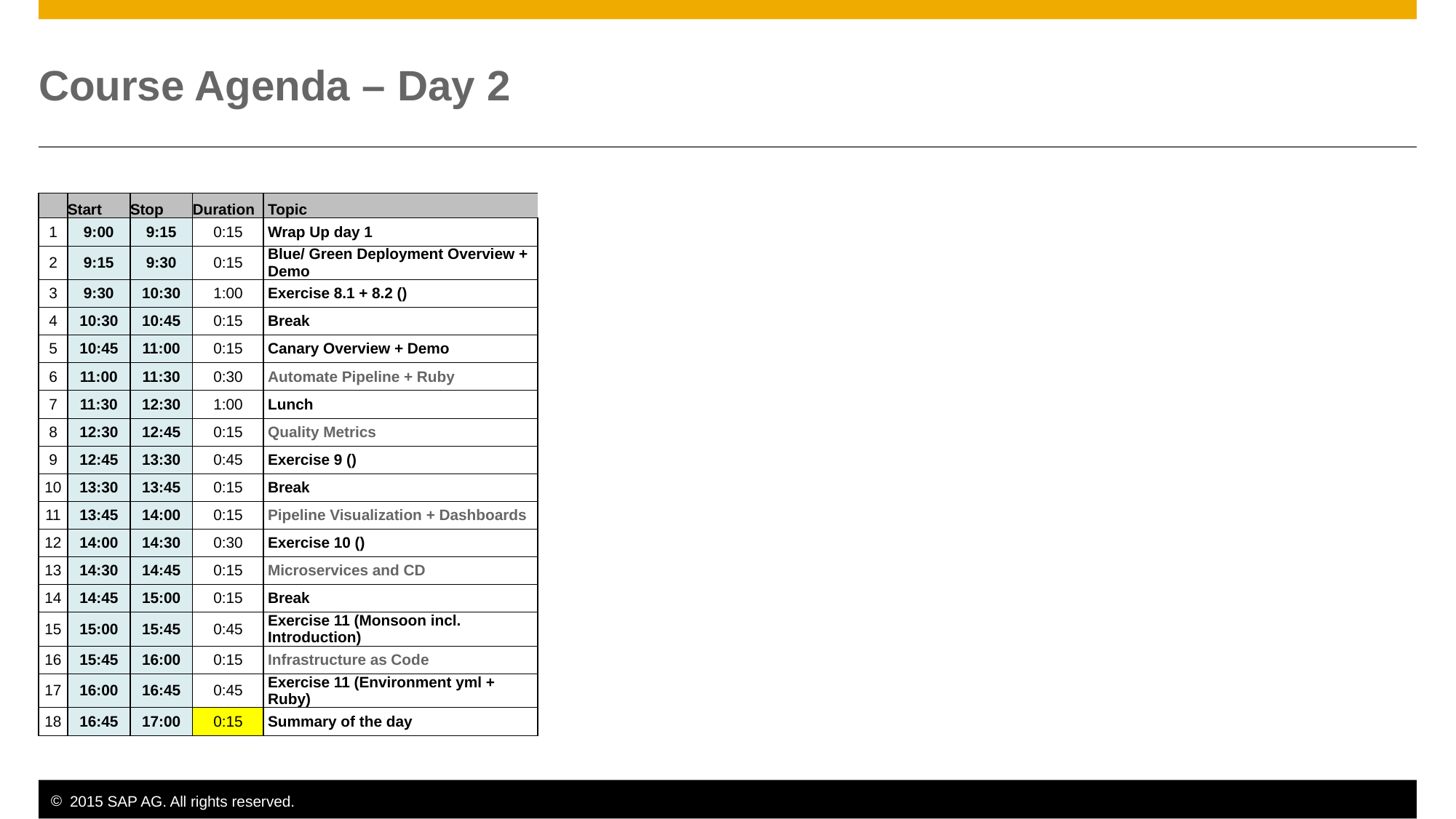

# Course Agenda – Day 2
|  | Start | Stop | Duration | Topic |
| --- | --- | --- | --- | --- |
| 1 | 9:00 | 9:15 | 0:15 | Wrap Up day 1 |
| 2 | 9:15 | 9:30 | 0:15 | Blue/ Green Deployment Overview + Demo |
| 3 | 9:30 | 10:30 | 1:00 | Exercise 8.1 + 8.2 () |
| 4 | 10:30 | 10:45 | 0:15 | Break |
| 5 | 10:45 | 11:00 | 0:15 | Canary Overview + Demo |
| 6 | 11:00 | 11:30 | 0:30 | Automate Pipeline + Ruby |
| 7 | 11:30 | 12:30 | 1:00 | Lunch |
| 8 | 12:30 | 12:45 | 0:15 | Quality Metrics |
| 9 | 12:45 | 13:30 | 0:45 | Exercise 9 () |
| 10 | 13:30 | 13:45 | 0:15 | Break |
| 11 | 13:45 | 14:00 | 0:15 | Pipeline Visualization + Dashboards |
| 12 | 14:00 | 14:30 | 0:30 | Exercise 10 () |
| 13 | 14:30 | 14:45 | 0:15 | Microservices and CD |
| 14 | 14:45 | 15:00 | 0:15 | Break |
| 15 | 15:00 | 15:45 | 0:45 | Exercise 11 (Monsoon incl. Introduction) |
| 16 | 15:45 | 16:00 | 0:15 | Infrastructure as Code |
| 17 | 16:00 | 16:45 | 0:45 | Exercise 11 (Environment yml + Ruby) |
| 18 | 16:45 | 17:00 | 0:15 | Summary of the day |